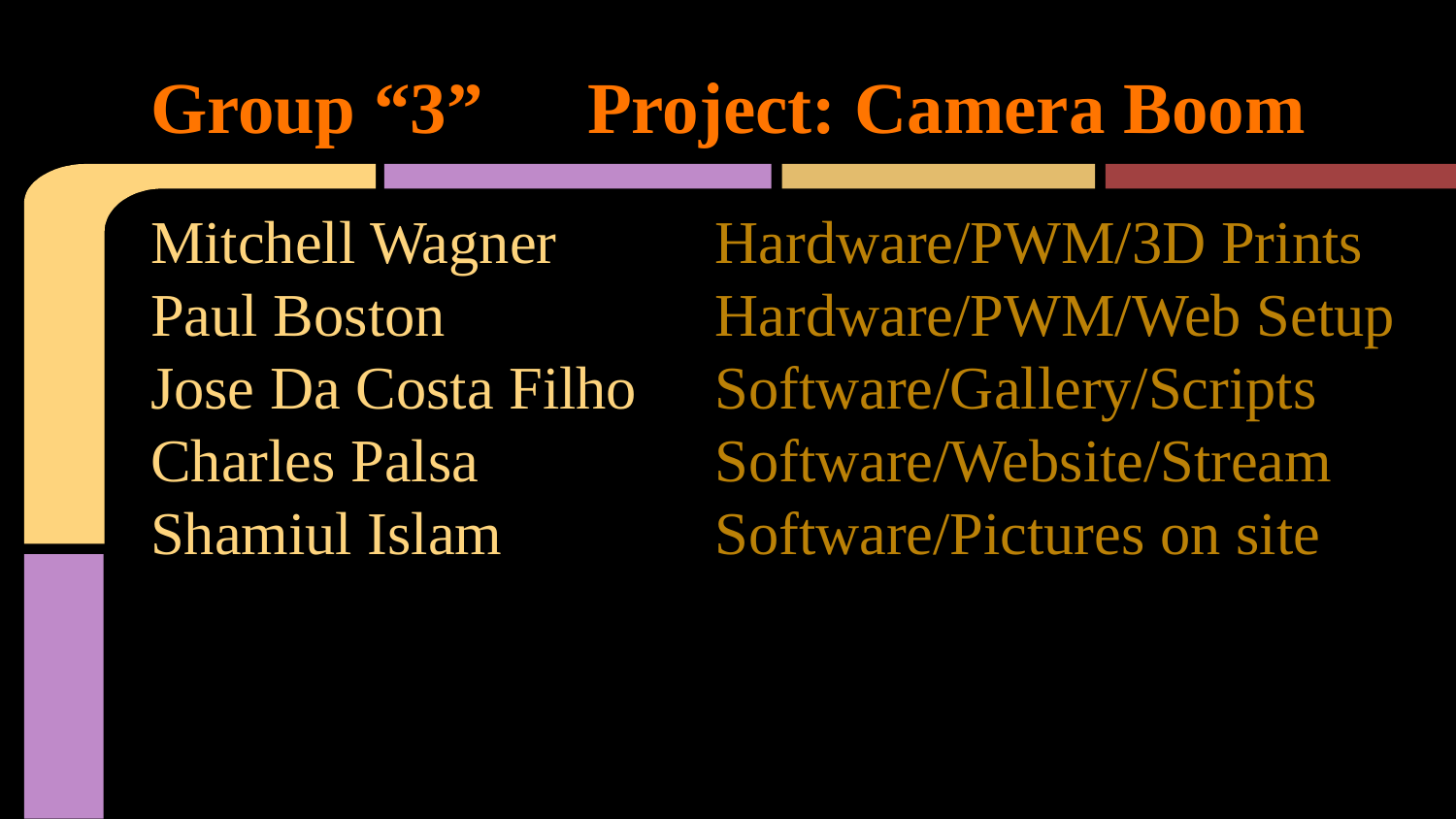

# Group “3”  	Project: Camera Boom
Mitchell Wagner
Paul Boston
Jose Da Costa Filho
Charles Palsa
Shamiul Islam

Hardware/PWM/3D Prints
Hardware/PWM/Web Setup
Software/Gallery/Scripts
Software/Website/Stream
Software/Pictures on site